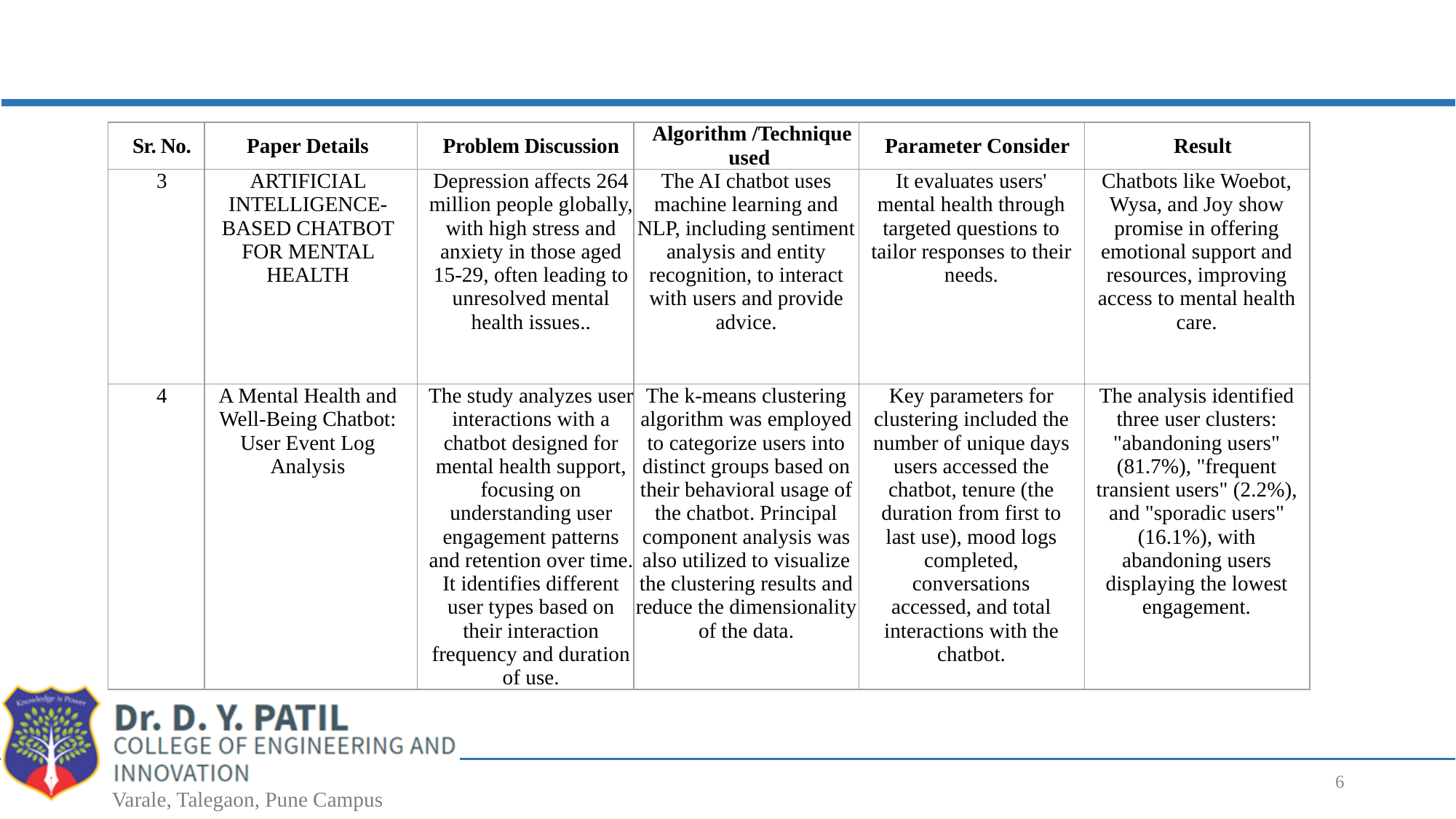

| Sr. No. | Paper Details | Problem Discussion | Algorithm /Technique used | Parameter Consider | Result |
| --- | --- | --- | --- | --- | --- |
| 3 | ARTIFICIAL INTELLIGENCE-BASED CHATBOT FOR MENTAL HEALTH | Depression affects 264 million people globally, with high stress and anxiety in those aged 15-29, often leading to unresolved mental health issues.. | The AI chatbot uses machine learning and NLP, including sentiment analysis and entity recognition, to interact with users and provide advice. | It evaluates users' mental health through targeted questions to tailor responses to their needs. | Chatbots like Woebot, Wysa, and Joy show promise in offering emotional support and resources, improving access to mental health care. |
| 4 | A Mental Health and Well-Being Chatbot: User Event Log Analysis | The study analyzes user interactions with a chatbot designed for mental health support, focusing on understanding user engagement patterns and retention over time. It identifies different user types based on their interaction frequency and duration of use. | The k-means clustering algorithm was employed to categorize users into distinct groups based on their behavioral usage of the chatbot. Principal component analysis was also utilized to visualize the clustering results and reduce the dimensionality of the data. | Key parameters for clustering included the number of unique days users accessed the chatbot, tenure (the duration from first to last use), mood logs completed, conversations accessed, and total interactions with the chatbot. | The analysis identified three user clusters: "abandoning users" (81.7%), "frequent transient users" (2.2%), and "sporadic users" (16.1%), with abandoning users displaying the lowest engagement. |
6